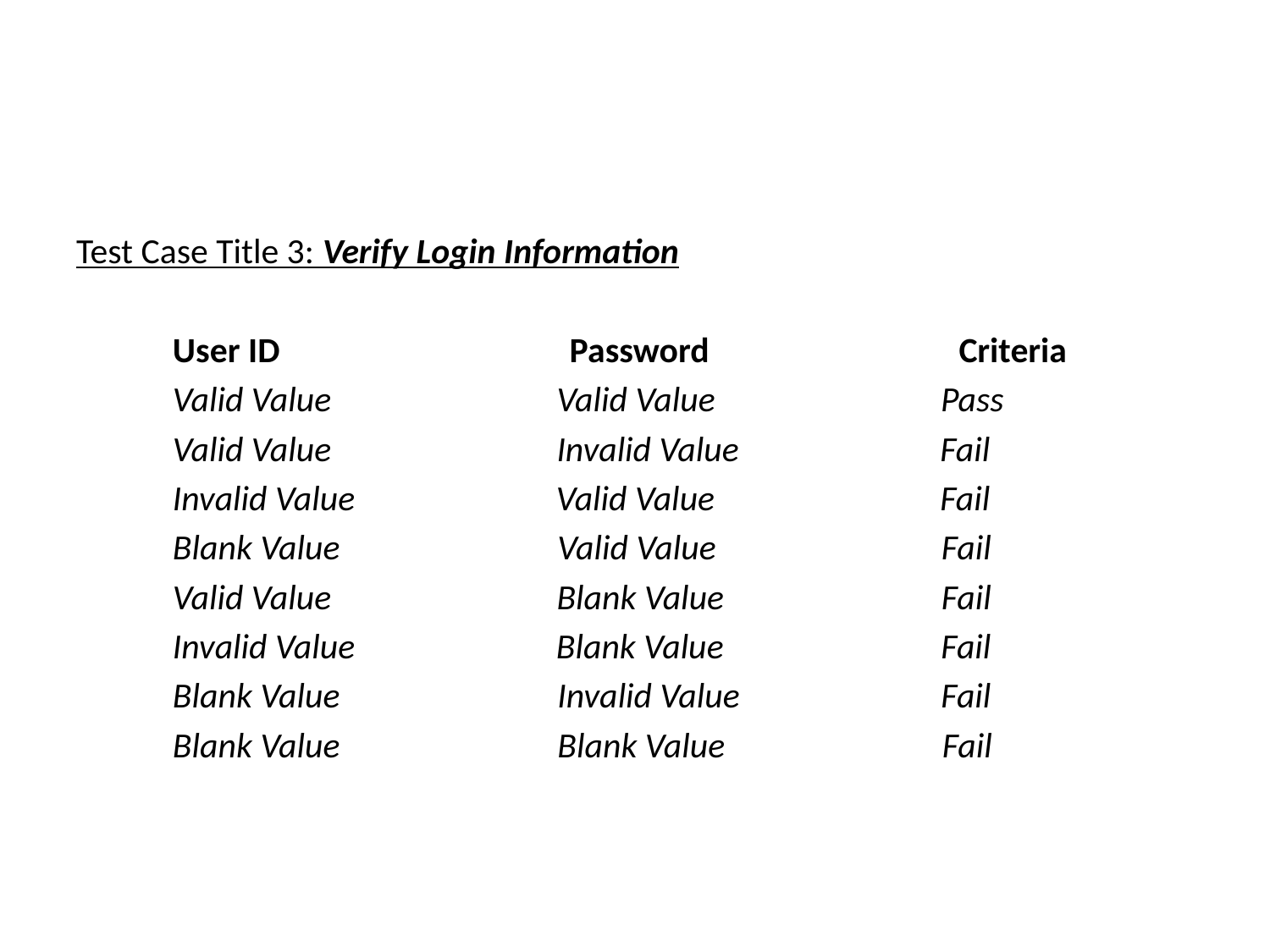

#
Test Case Title 3: Verify Login Information

            User ID                                    Password                               Criteria
            Valid Value                            Valid Value                            Pass
            Valid Value                            Invalid Value                         Fail
            Invalid Value                         Valid Value                            Fail
            Blank Value                           Valid Value                            Fail
            Valid Value                            Blank Value                           Fail
            Invalid Value                         Blank Value                           Fail
            Blank Value                           Invalid Value                         Fail
            Blank Value                           Blank Value                           Fail